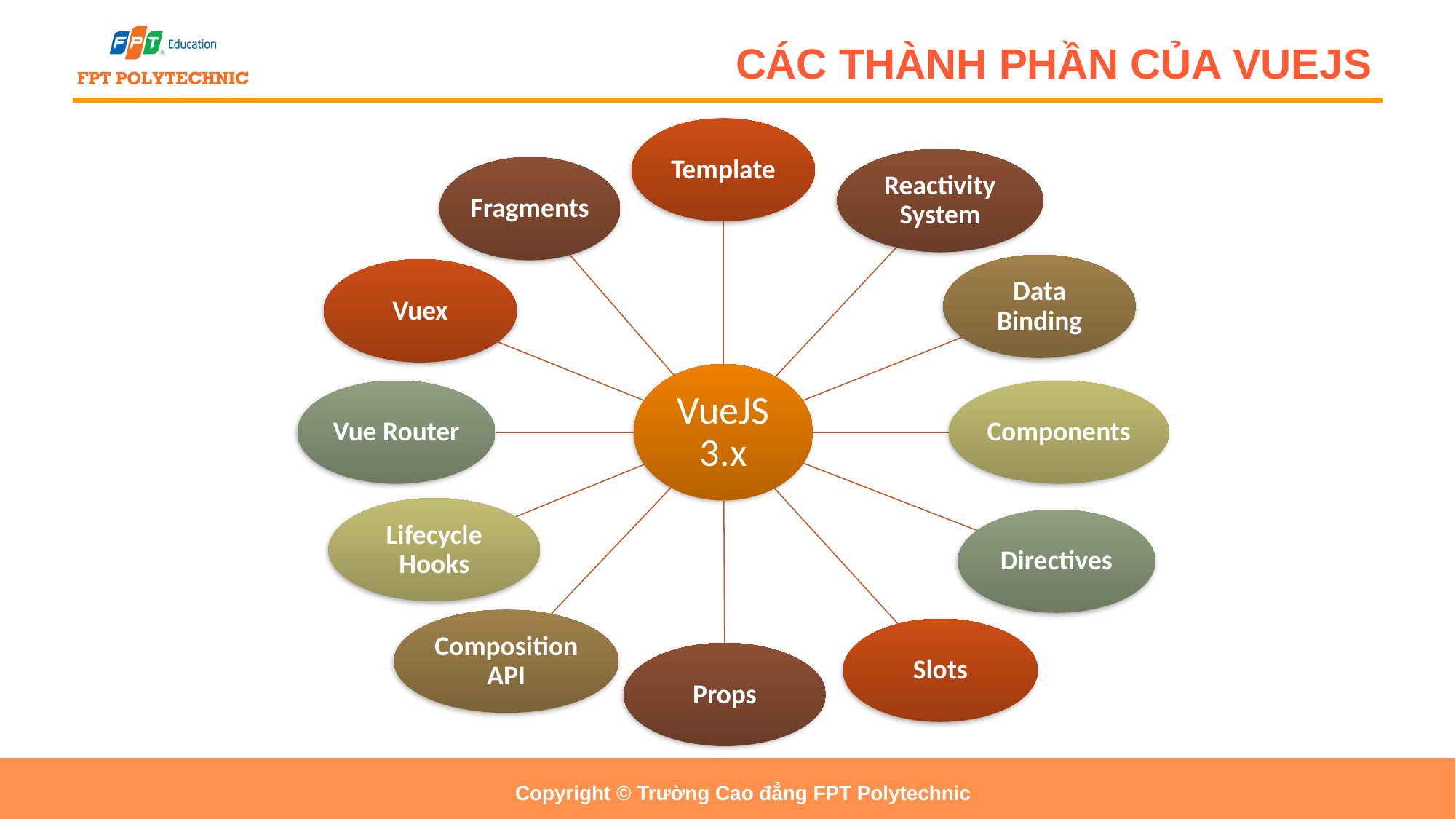

# CÁC THÀNH PHẦN CỦA VUEJS
VueJS 3.x

Template

Reactivity System

Data Binding

Components

Directives

Slots

Props

Composition API

Lifecycle Hooks

Vue Router

Vuex

Fragments

Copyright © Trường Cao đẳng FPT Polytechnic